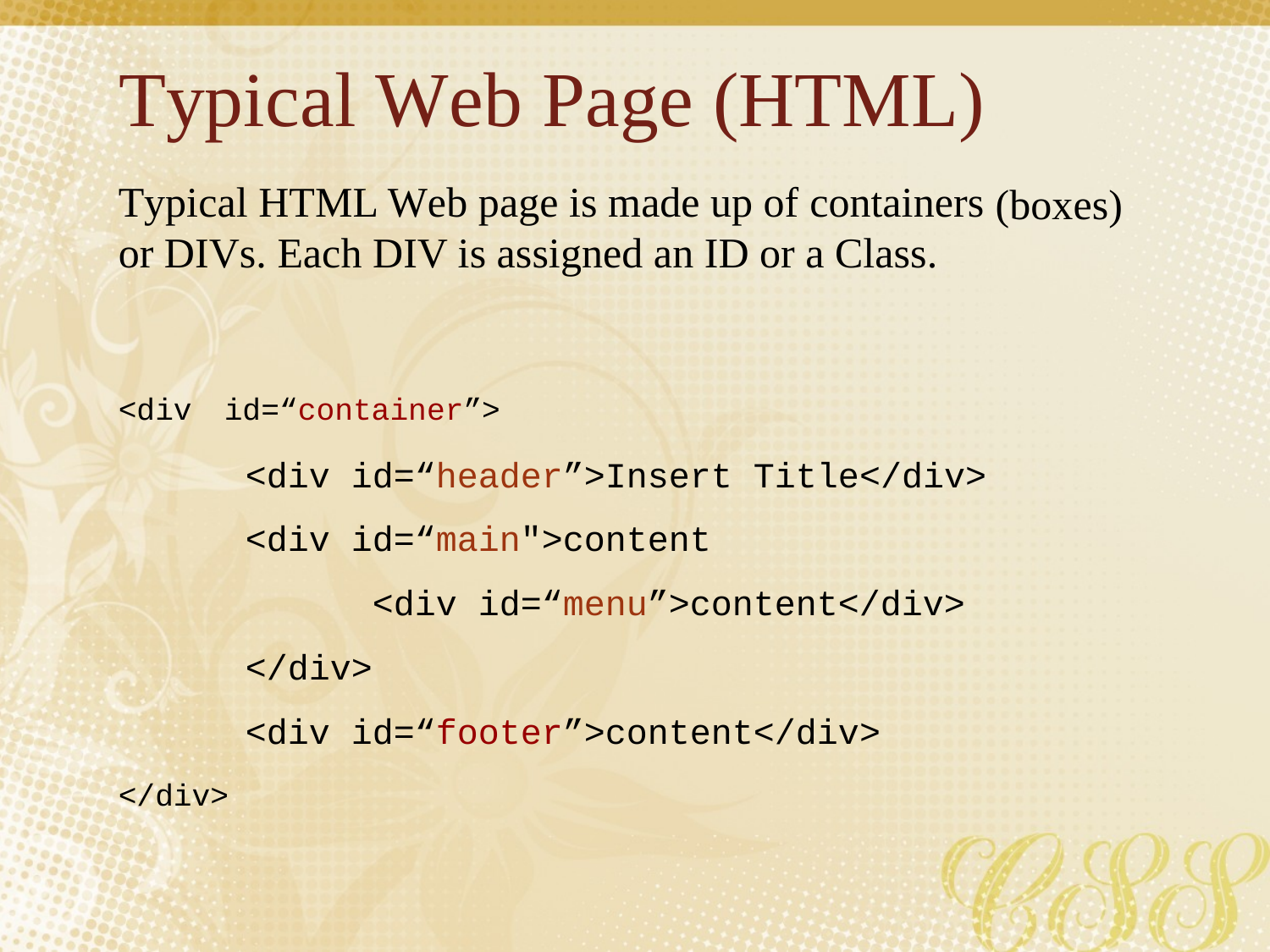

Typical Web Page (HTML)
Typical HTML Web page is made up of containers or DIVs. Each DIV is assigned an ID or a Class.
(boxes)
<div
id=“container”>
<div id=“header”>Insert Title</div>
<div id=“main">content
<div id=“menu”>content</div>
</div>
<div id=“footer”>content</div>
</div>